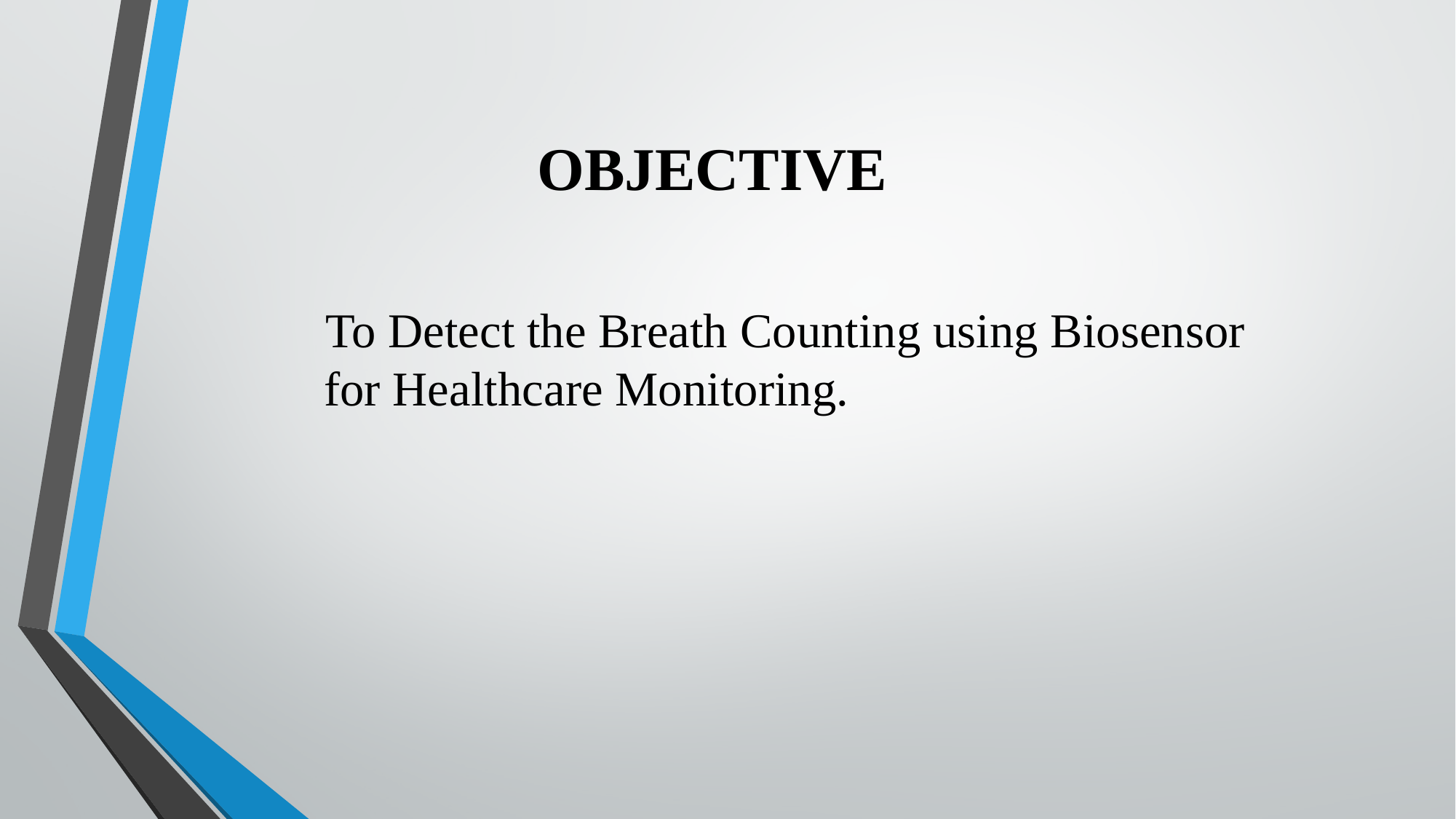

# OBJECTIVE
   To Detect the Breath Counting using Biosensor for Healthcare Monitoring.